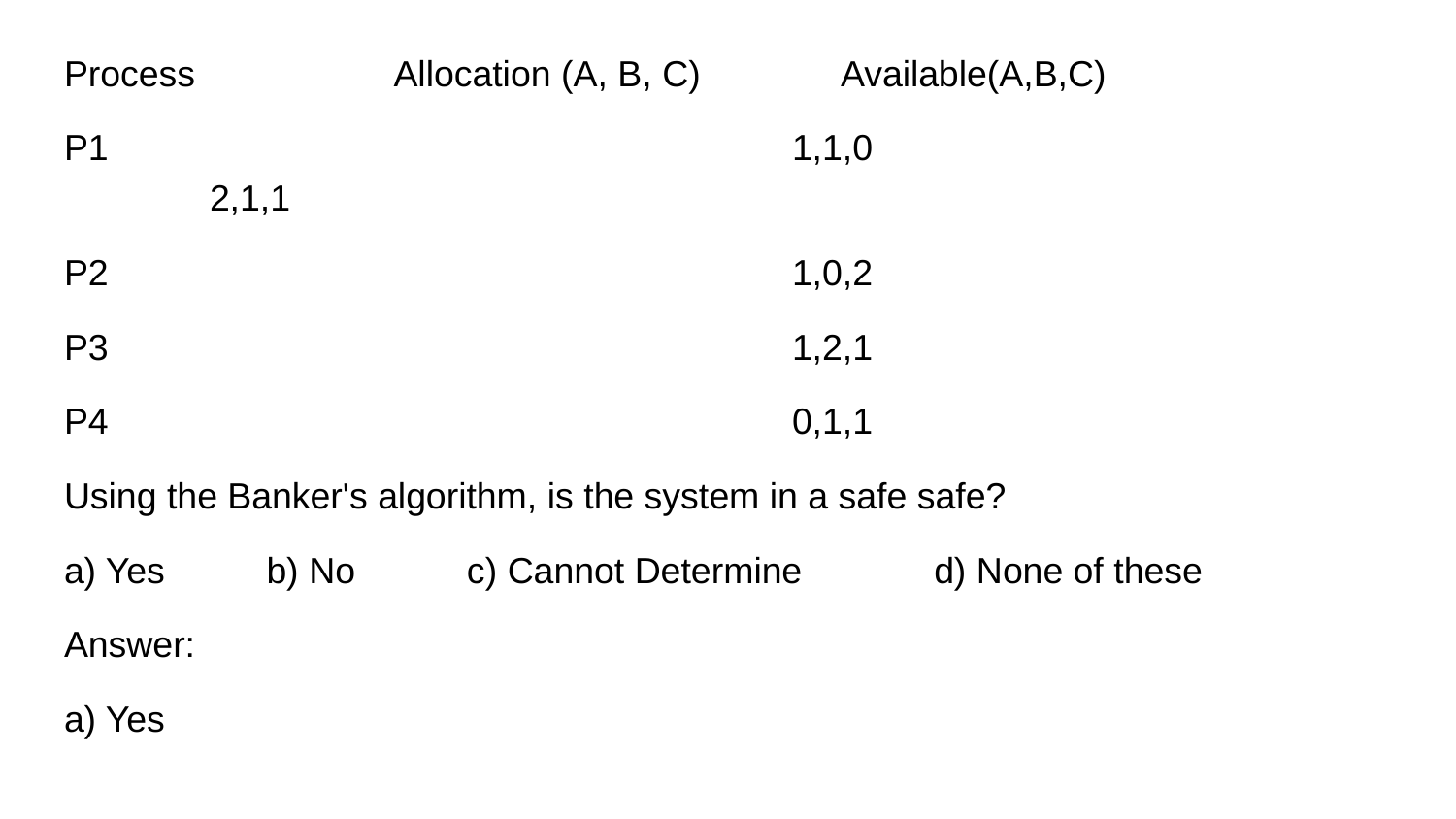

Process    	    Allocation (A, B, C)              Available(A,B,C)
P1 					1,1,0					2,1,1
P2 					1,0,2
P3					1,2,1
P4					0,1,1
Using the Banker's algorithm, is the system in a safe safe?
a) Yes          b) No           c) Cannot Determine             d) None of these
Answer:
a) Yes